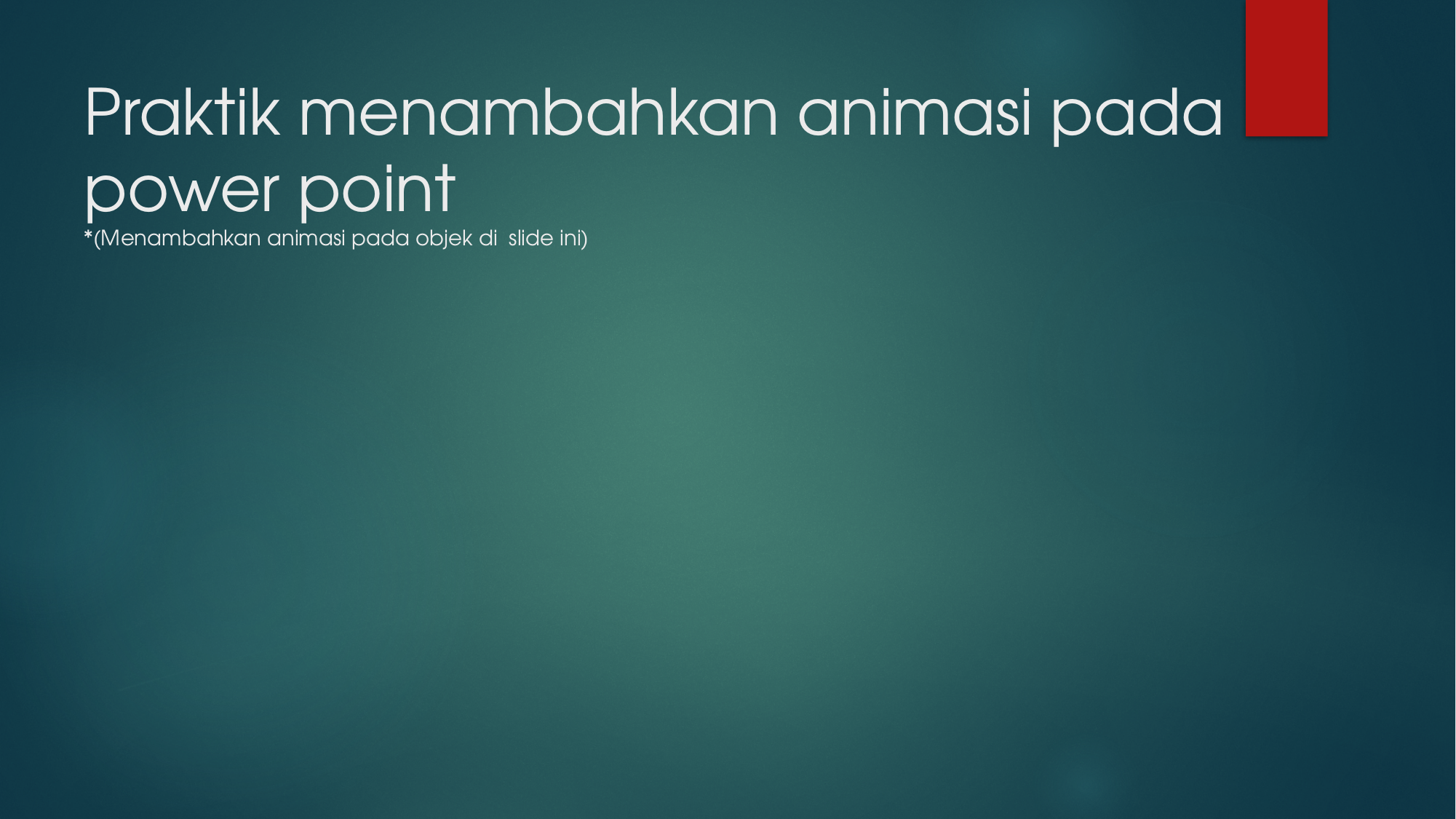

# Praktik menambahkan animasi pada power point *(Menambahkan animasi pada objek di  slide ini)